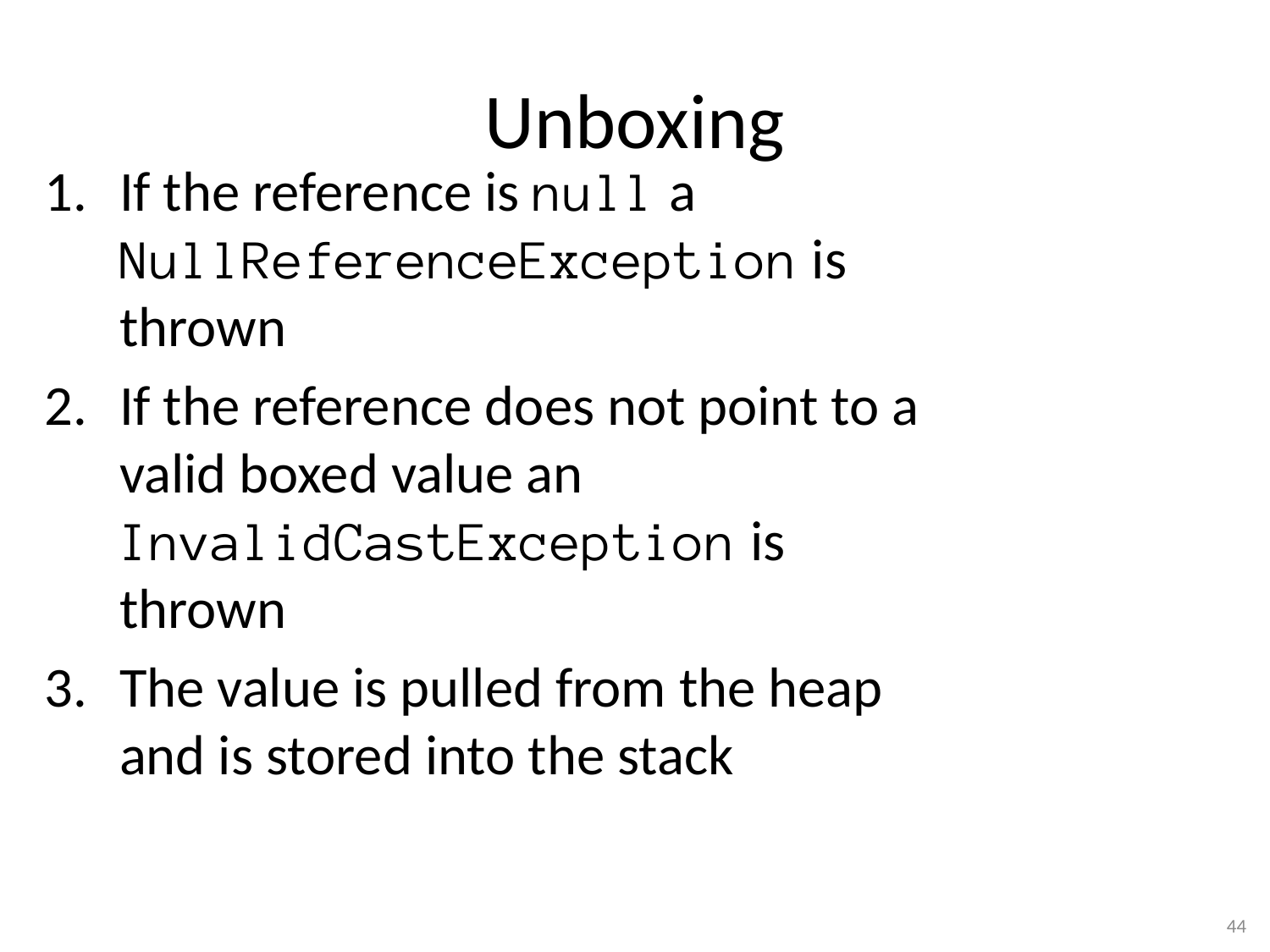

# Unboxing
If the reference is null a NullReferenceException is thrown
If the reference does not point to a valid boxed value an InvalidCastException is thrown
The value is pulled from the heap and is stored into the stack
44